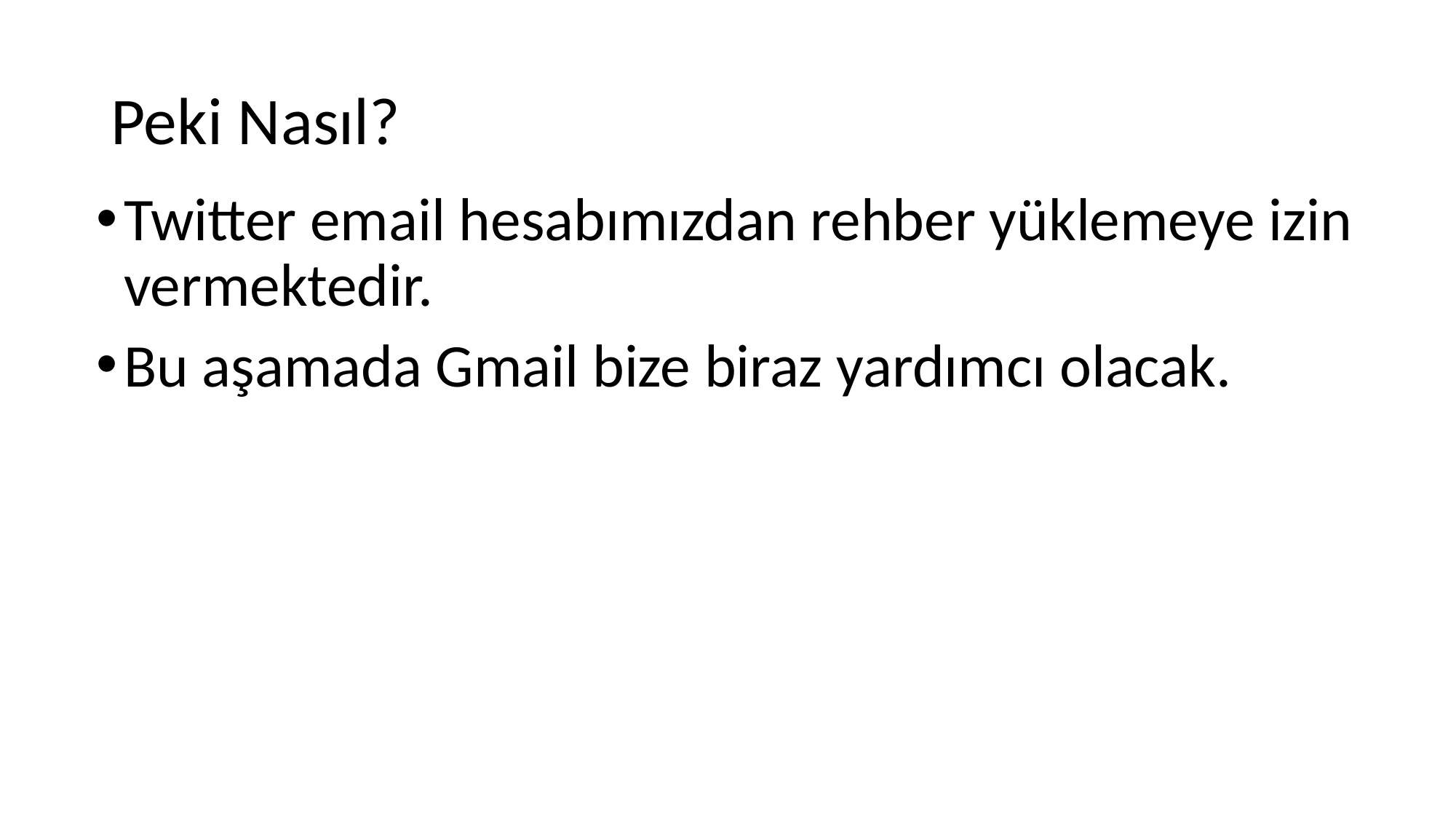

# Peki Nasıl?
Twitter email hesabımızdan rehber yüklemeye izin vermektedir.
Bu aşamada Gmail bize biraz yardımcı olacak.